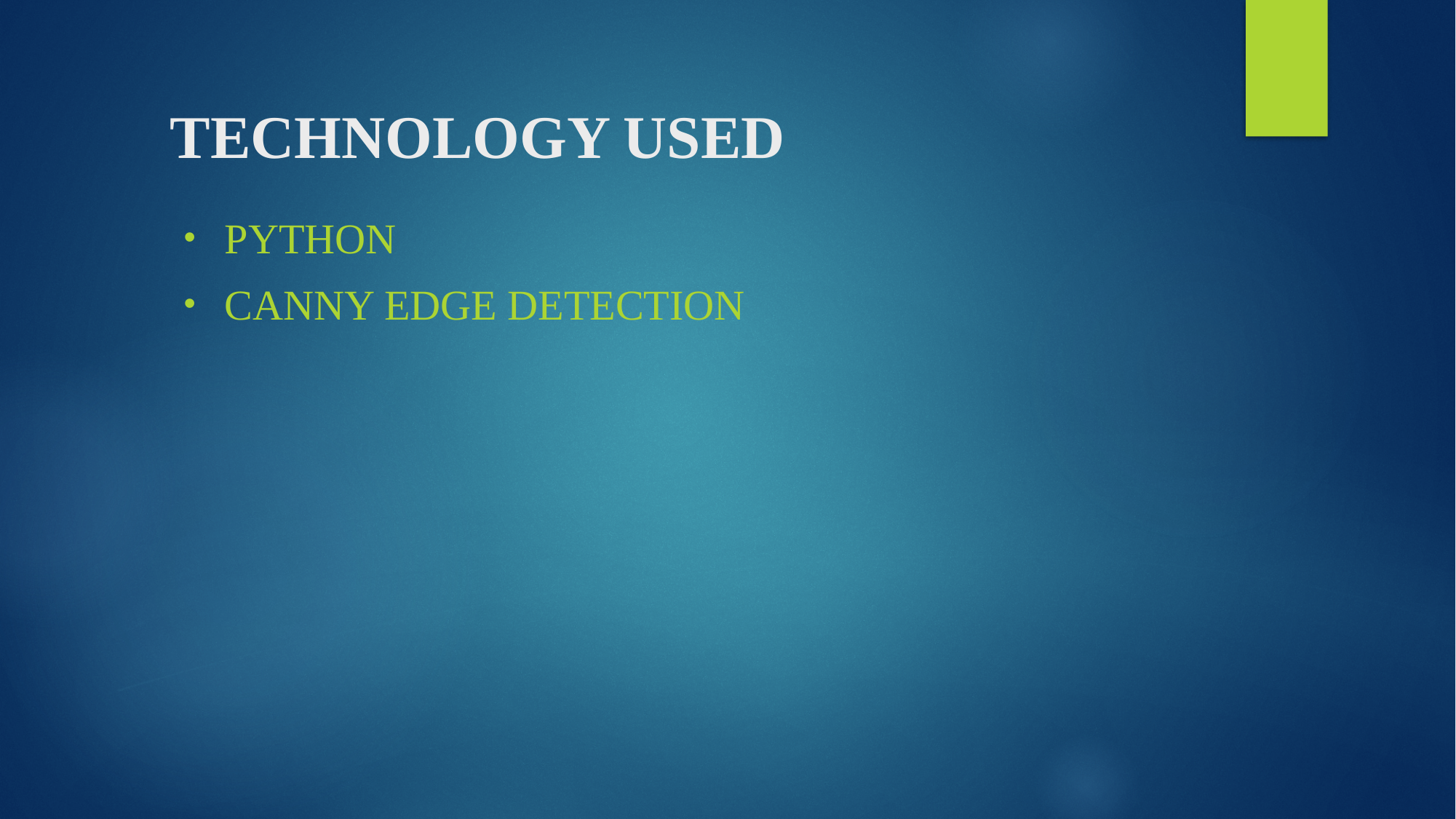

# TECHNOLOGY USED
Python
Canny Edge Detection